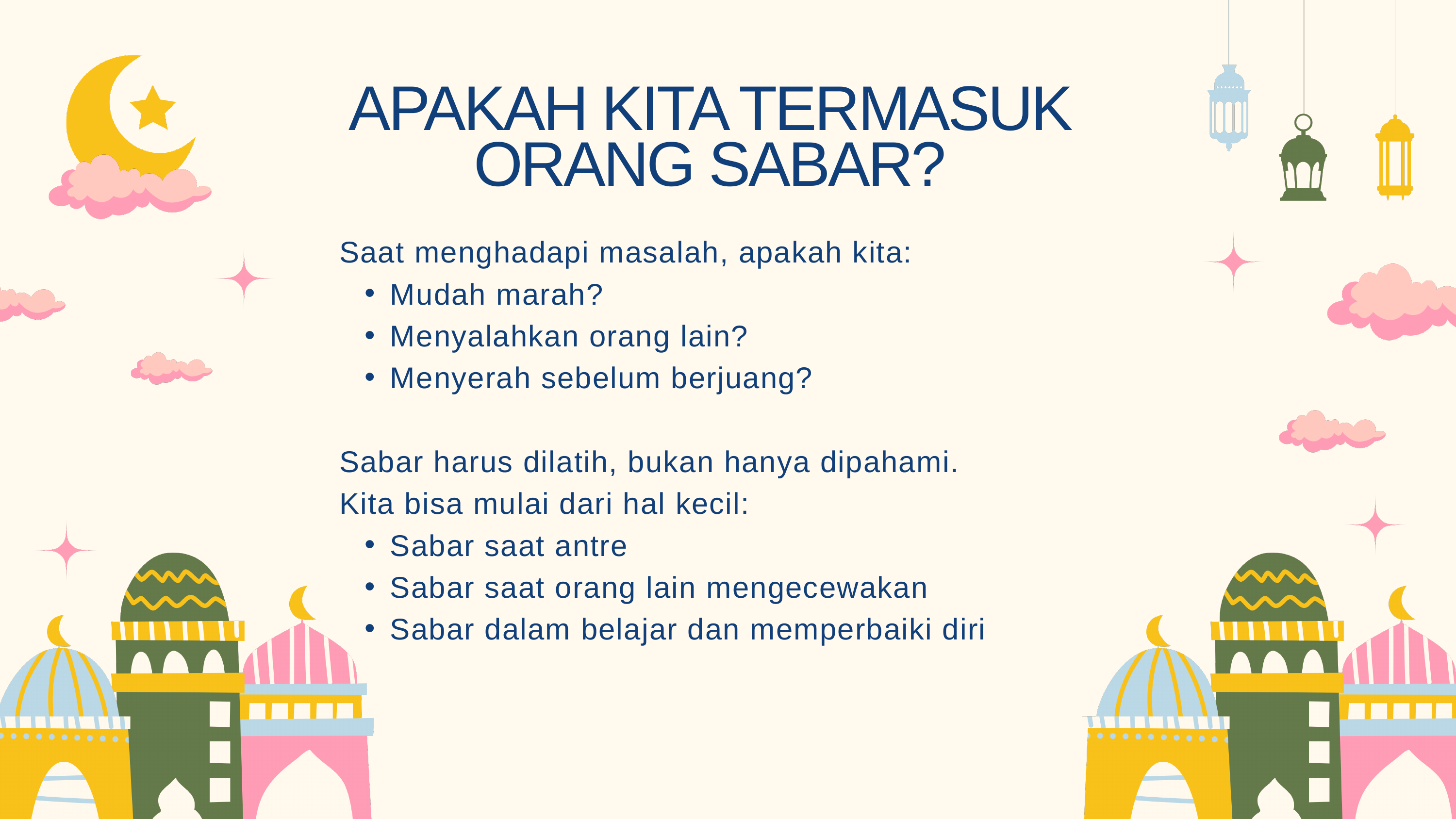

APAKAH KITA TERMASUK ORANG SABAR?

Saat menghadapi masalah, apakah kita:
Mudah marah?
Menyalahkan orang lain?
Menyerah sebelum berjuang?

Sabar harus dilatih, bukan hanya dipahami.
Kita bisa mulai dari hal kecil:
Sabar saat antre
Sabar saat orang lain mengecewakan
Sabar dalam belajar dan memperbaiki diri